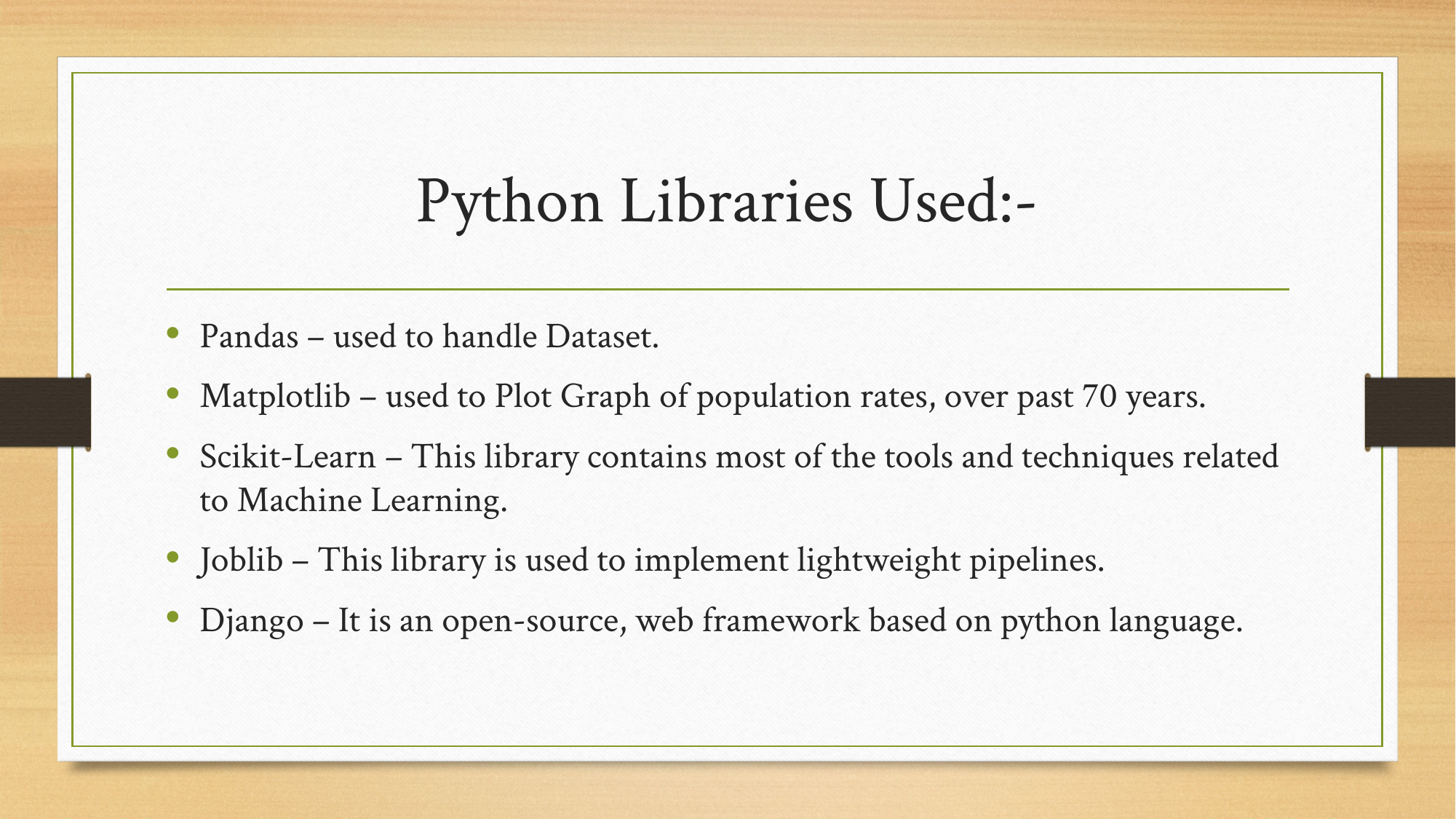

# Python Libraries Used:-
Pandas – used to handle Dataset.
Matplotlib – used to Plot Graph of population rates, over past 70 years.
Scikit-Learn – This library contains most of the tools and techniques related to Machine Learning.
Joblib – This library is used to implement lightweight pipelines.
Django – It is an open-source, web framework based on python language.